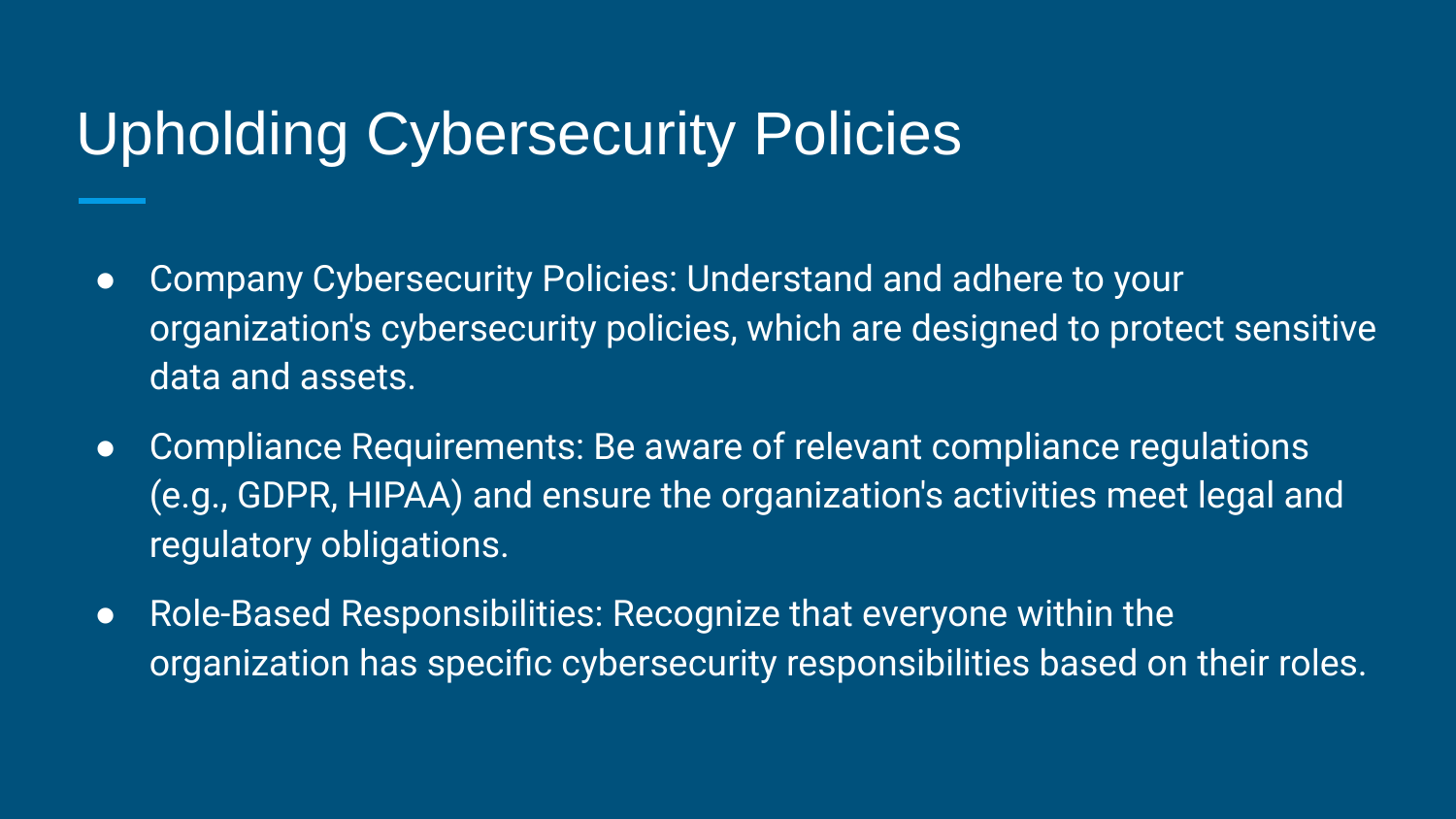

# Upholding Cybersecurity Policies
Company Cybersecurity Policies: Understand and adhere to your organization's cybersecurity policies, which are designed to protect sensitive data and assets.
Compliance Requirements: Be aware of relevant compliance regulations (e.g., GDPR, HIPAA) and ensure the organization's activities meet legal and regulatory obligations.
Role-Based Responsibilities: Recognize that everyone within the organization has specific cybersecurity responsibilities based on their roles.